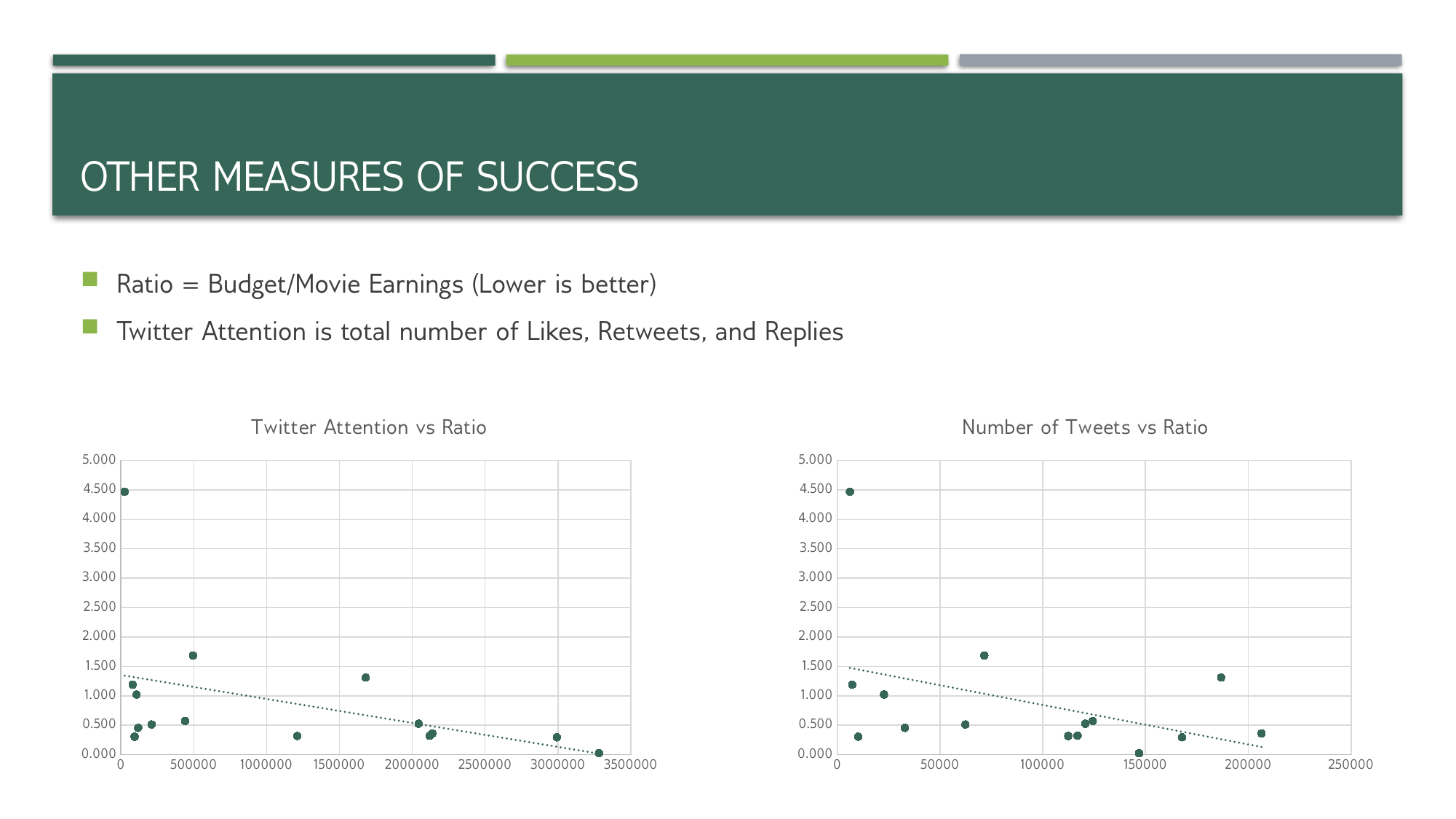

# Other Measures of Success
Ratio = Budget/Movie Earnings (Lower is better)
Twitter Attention is total number of Likes, Retweets, and Replies

### Chart: Twitter Attention vs Ratio

| Category | Ratio |
|---|---|

### Chart: Number of Tweets vs Ratio

| Category | Ratio |
|---|---|